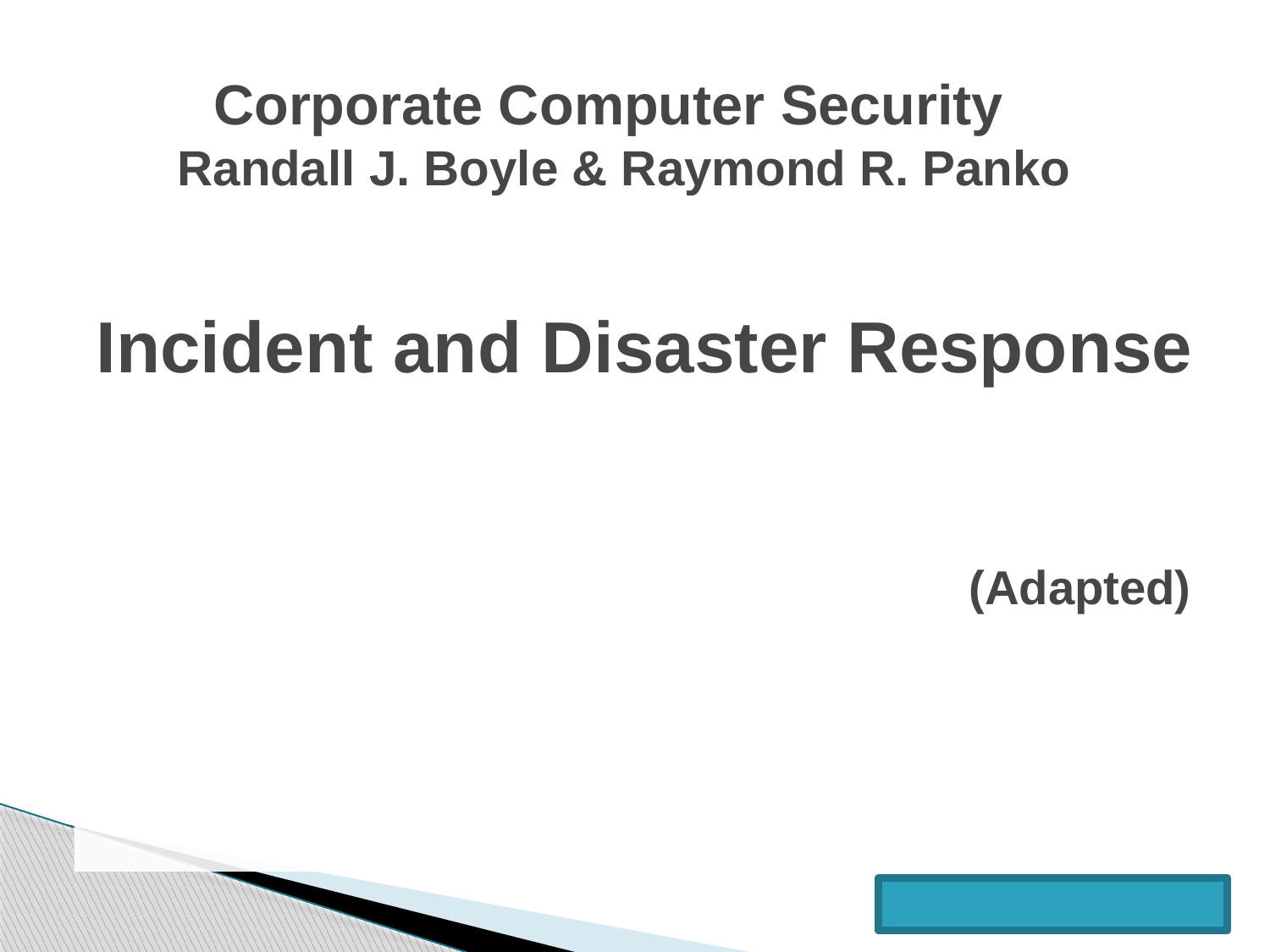

Corporate Computer Security
Randall J. Boyle & Raymond R. Panko

(Adapted)
# Incident and Disaster Response